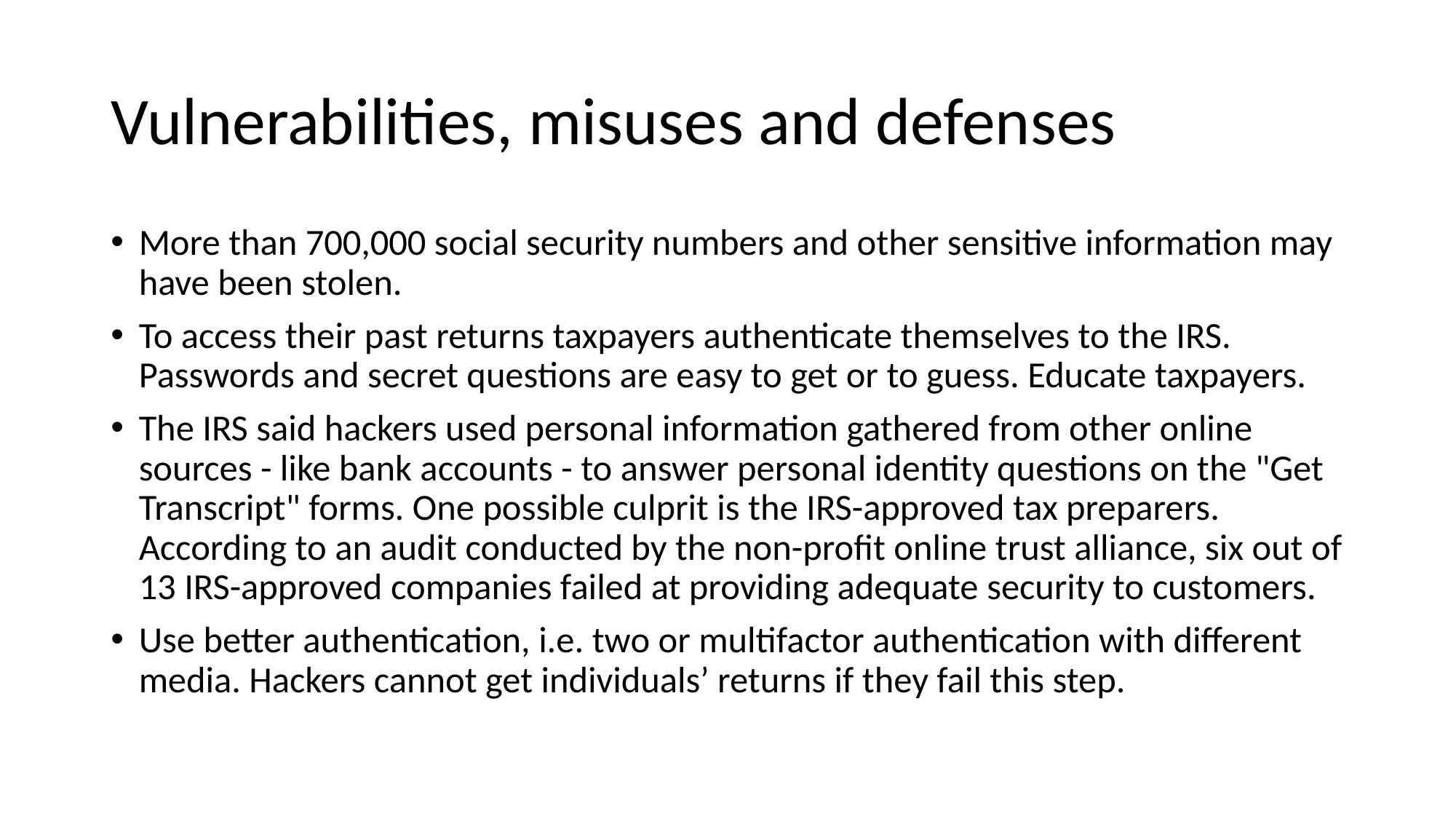

# Vulnerabilities, misuses and defenses
More than 700,000 social security numbers and other sensitive information may have been stolen.
To access their past returns taxpayers authenticate themselves to the IRS. Passwords and secret questions are easy to get or to guess. Educate taxpayers.
The IRS said hackers used personal information gathered from other online sources - like bank accounts - to answer personal identity questions on the "Get Transcript" forms. One possible culprit is the IRS-approved tax preparers. According to an audit conducted by the non-profit online trust alliance, six out of 13 IRS-approved companies failed at providing adequate security to customers.
Use better authentication, i.e. two or multifactor authentication with different media. Hackers cannot get individuals’ returns if they fail this step.